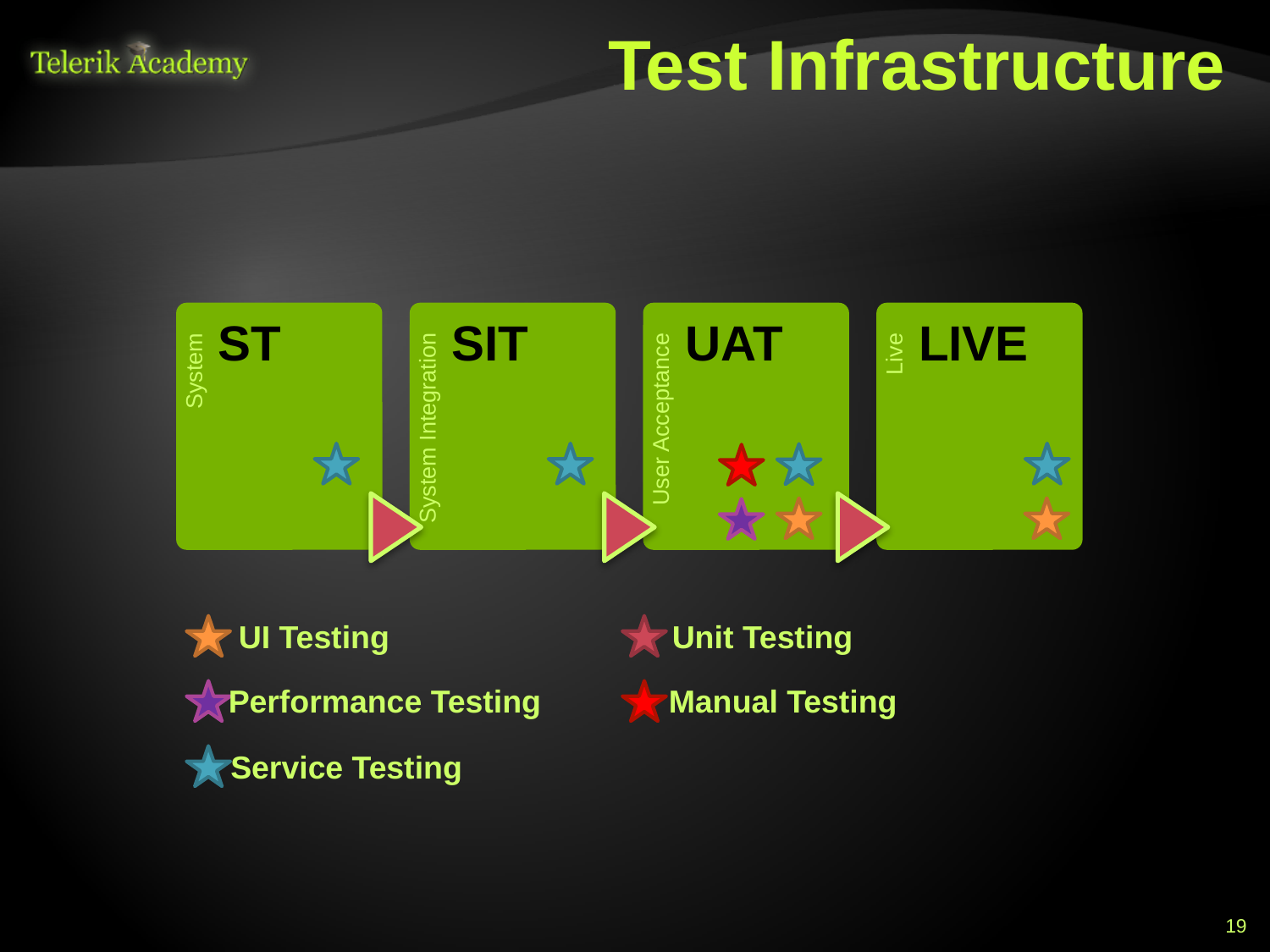

# Test Infrastructure
   ST
System
   SIT
System Integration
   UAT
User Acceptance
   LIVE
Live

UI Testing
Unit Testing

Performance Testing
Manual Testing

Service Testing

19